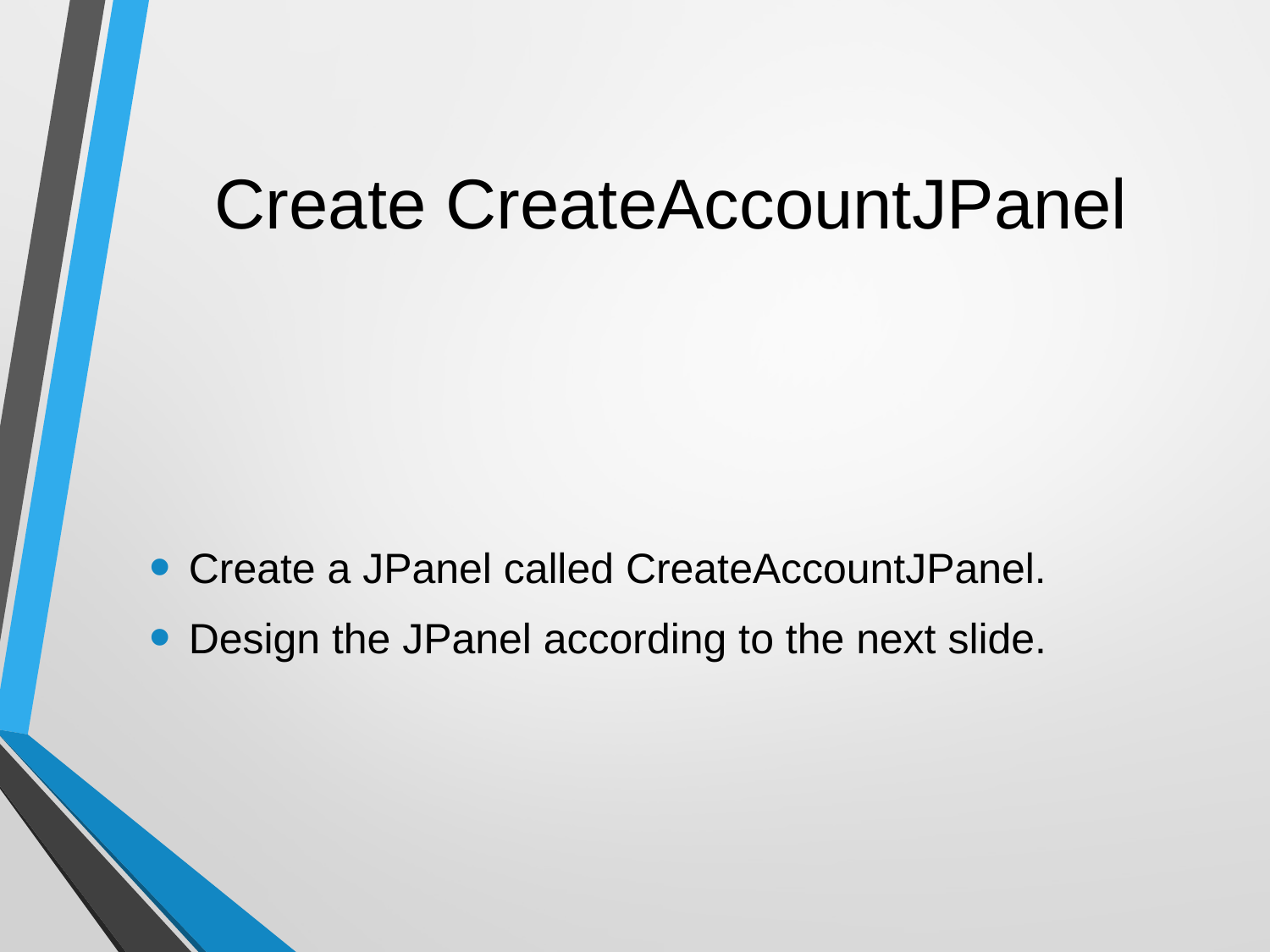

# Create CreateAccountJPanel
Create a JPanel called CreateAccountJPanel.
Design the JPanel according to the next slide.